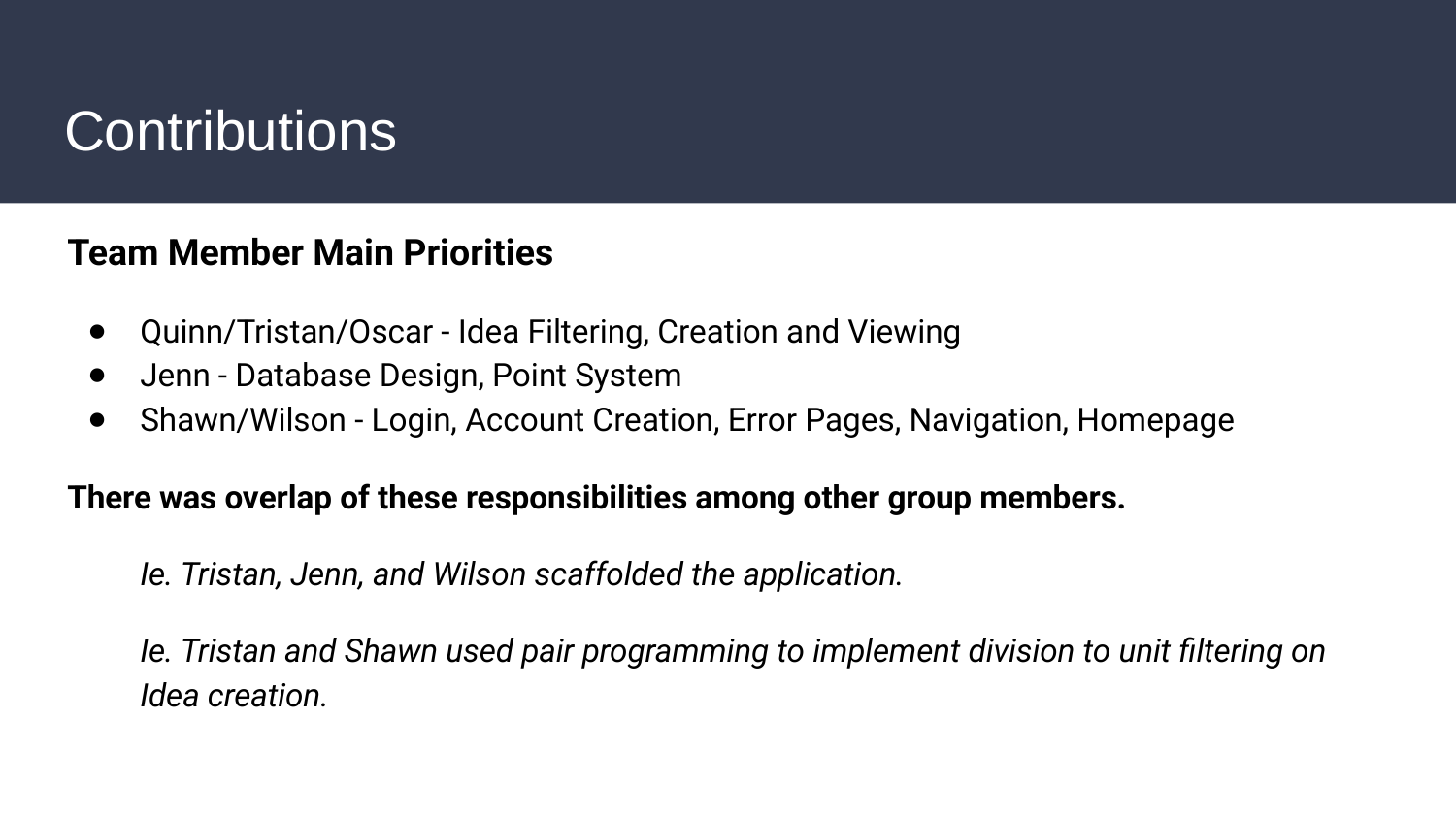

# Contributions
Team Member Main Priorities
Quinn/Tristan/Oscar - Idea Filtering, Creation and Viewing
Jenn - Database Design, Point System
Shawn/Wilson - Login, Account Creation, Error Pages, Navigation, Homepage
There was overlap of these responsibilities among other group members.
Ie. Tristan, Jenn, and Wilson scaffolded the application.
Ie. Tristan and Shawn used pair programming to implement division to unit filtering on Idea creation.